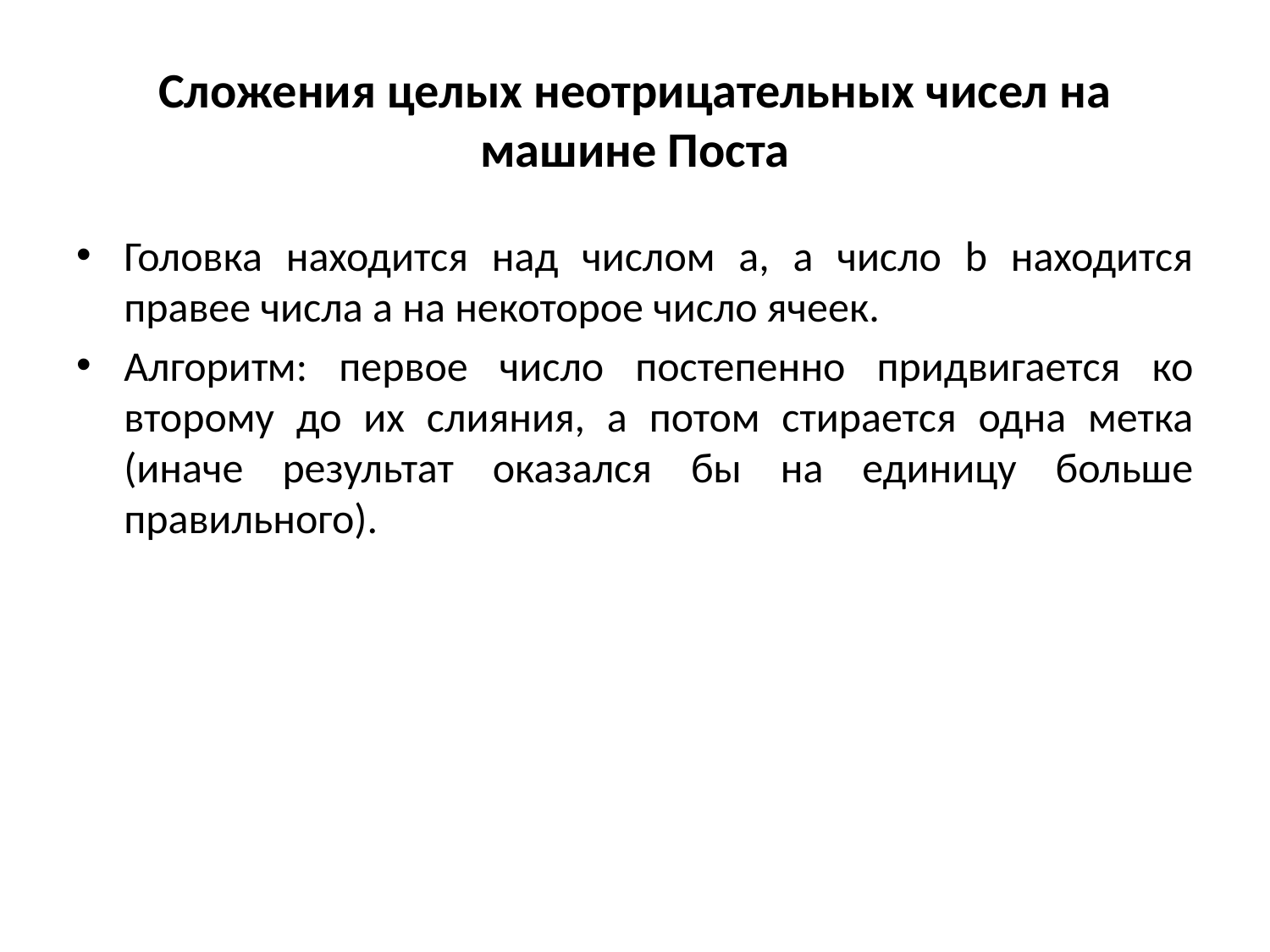

# Сложения целых неотрицательных чисел на машине Поста
Головка находится над числом а, а число b находится правее числа а на некоторое число ячеек.
Алгоритм: первое число постепенно придвигается ко второму до их слияния, а потом стирается одна метка (иначе результат оказался бы на единицу больше правильного).